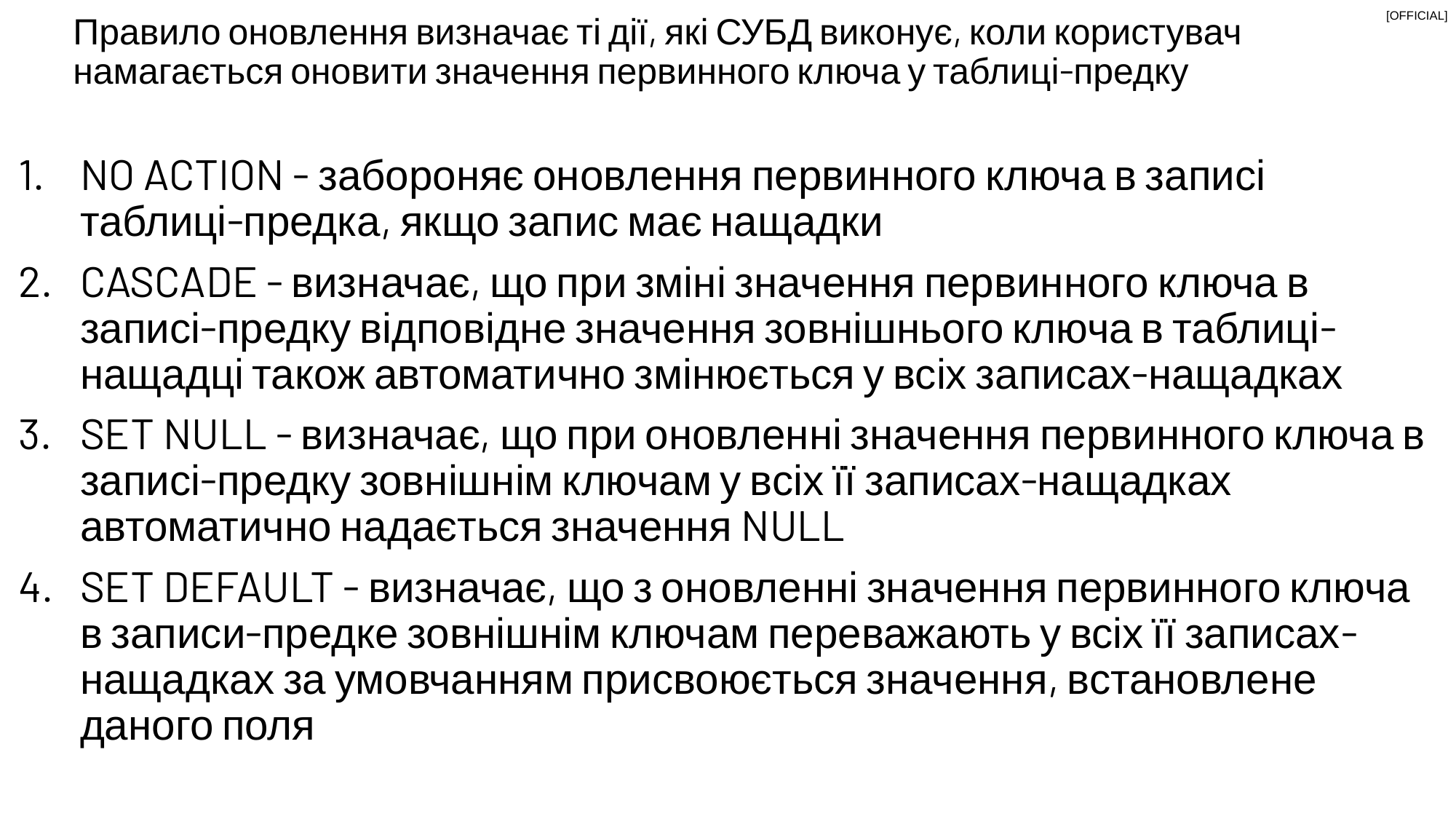

Правило оновлення визначає ті дії, які СУБД виконує, коли користувач намагається оновити значення первинного ключа у таблиці-предку

NO ACTION - забороняє оновлення первинного ключа в записі таблиці-предка, якщо запис має нащадки
CASCADE - визначає, що при зміні значення первинного ключа в записі-предку відповідне значення зовнішнього ключа в таблиці-нащадці також автоматично змінюється у всіх записах-нащадках
SET NULL - визначає, що при оновленні значення первинного ключа в записі-предку зовнішнім ключам у всіх її записах-нащадках автоматично надається значення NULL
SET DEFAULT - визначає, що з оновленні значення первинного ключа в записи-предке зовнішнім ключам переважають у всіх її записах- нащадках за умовчанням присвоюється значення, встановлене даного поля